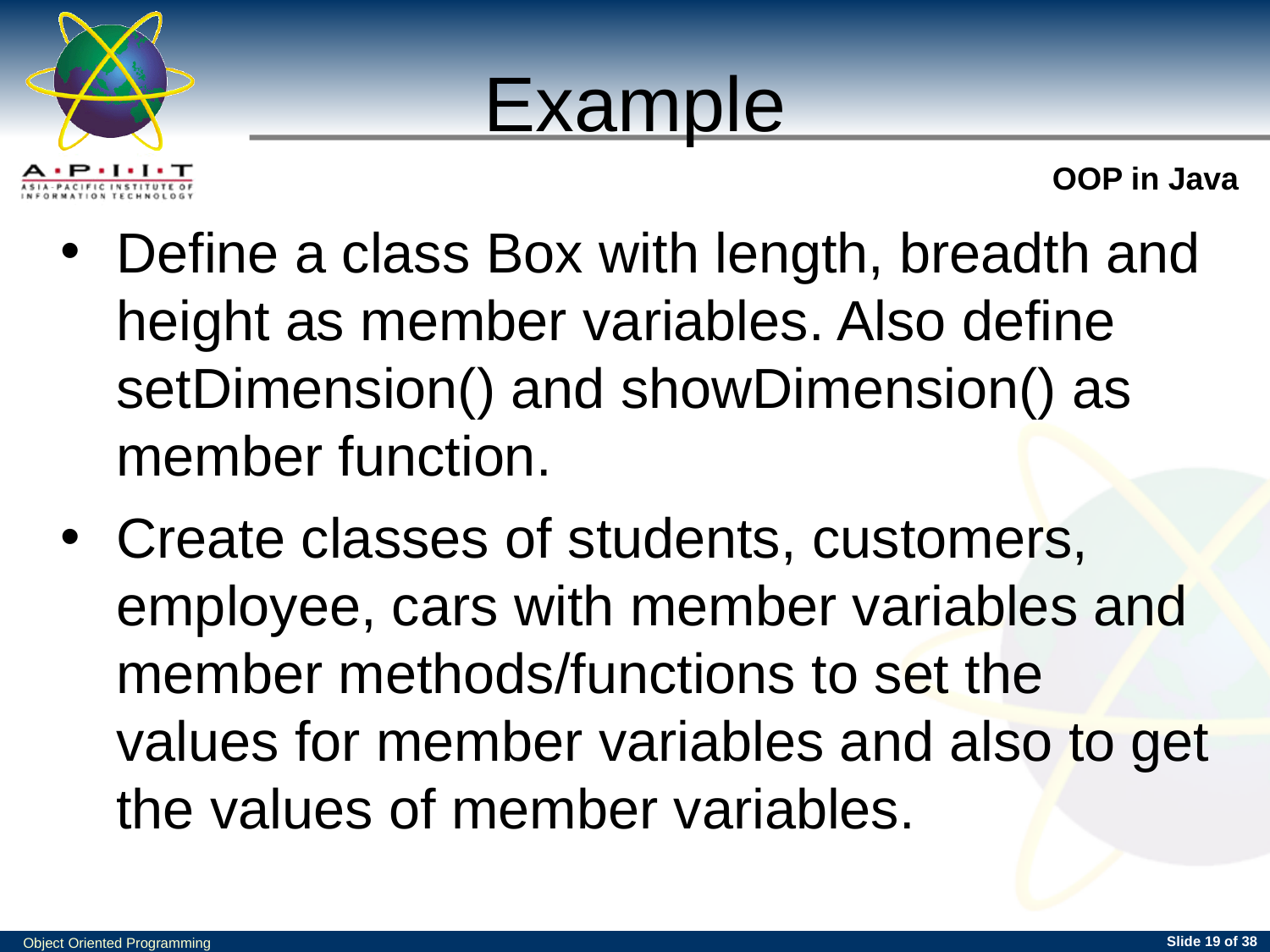

# Example
Define a class Box with length, breadth and height as member variables. Also define setDimension() and showDimension() as member function.
Create classes of students, customers, employee, cars with member variables and member methods/functions to set the values for member variables and also to get the values of member variables.

Slide 19 of 38